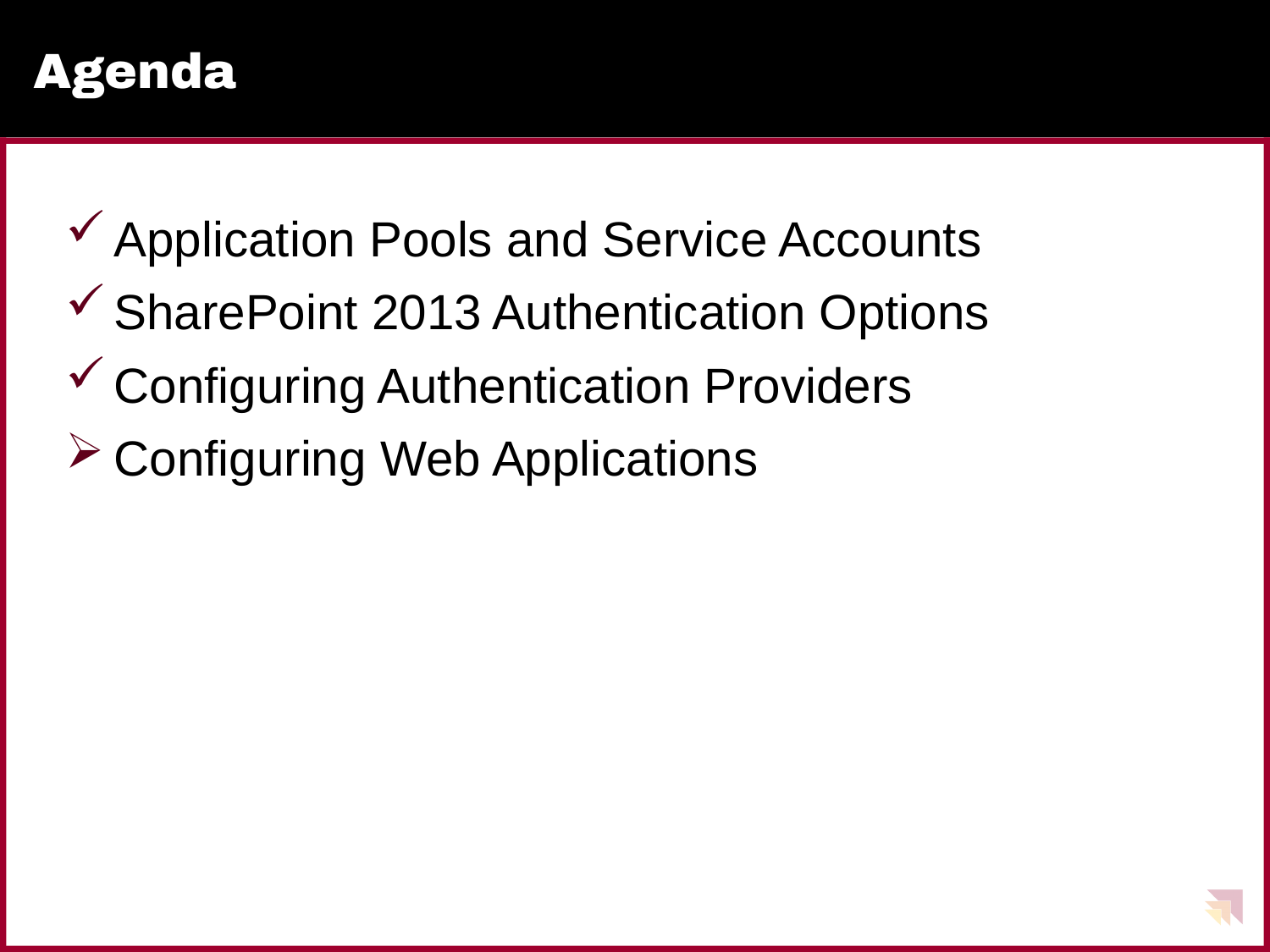

# Agenda
Application Pools and Service Accounts
SharePoint 2013 Authentication Options
Configuring Authentication Providers
Configuring Web Applications